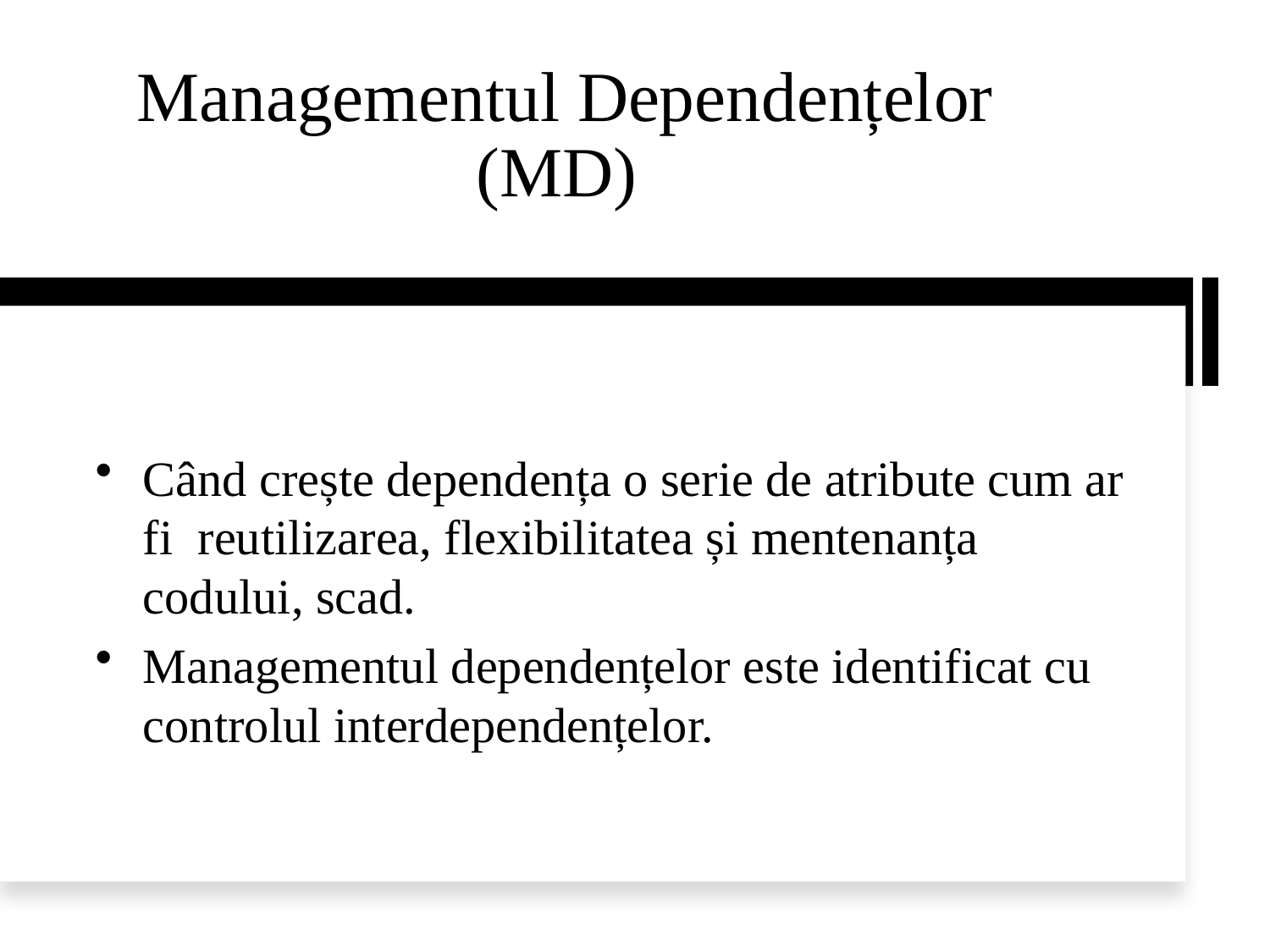

# Managementul Dependențelor (MD)

Când crește dependența o serie de atribute cum ar fi  reutilizarea, flexibilitatea și mentenanța codului, scad.
Managementul dependențelor este identificat cu controlul interdependențelor.